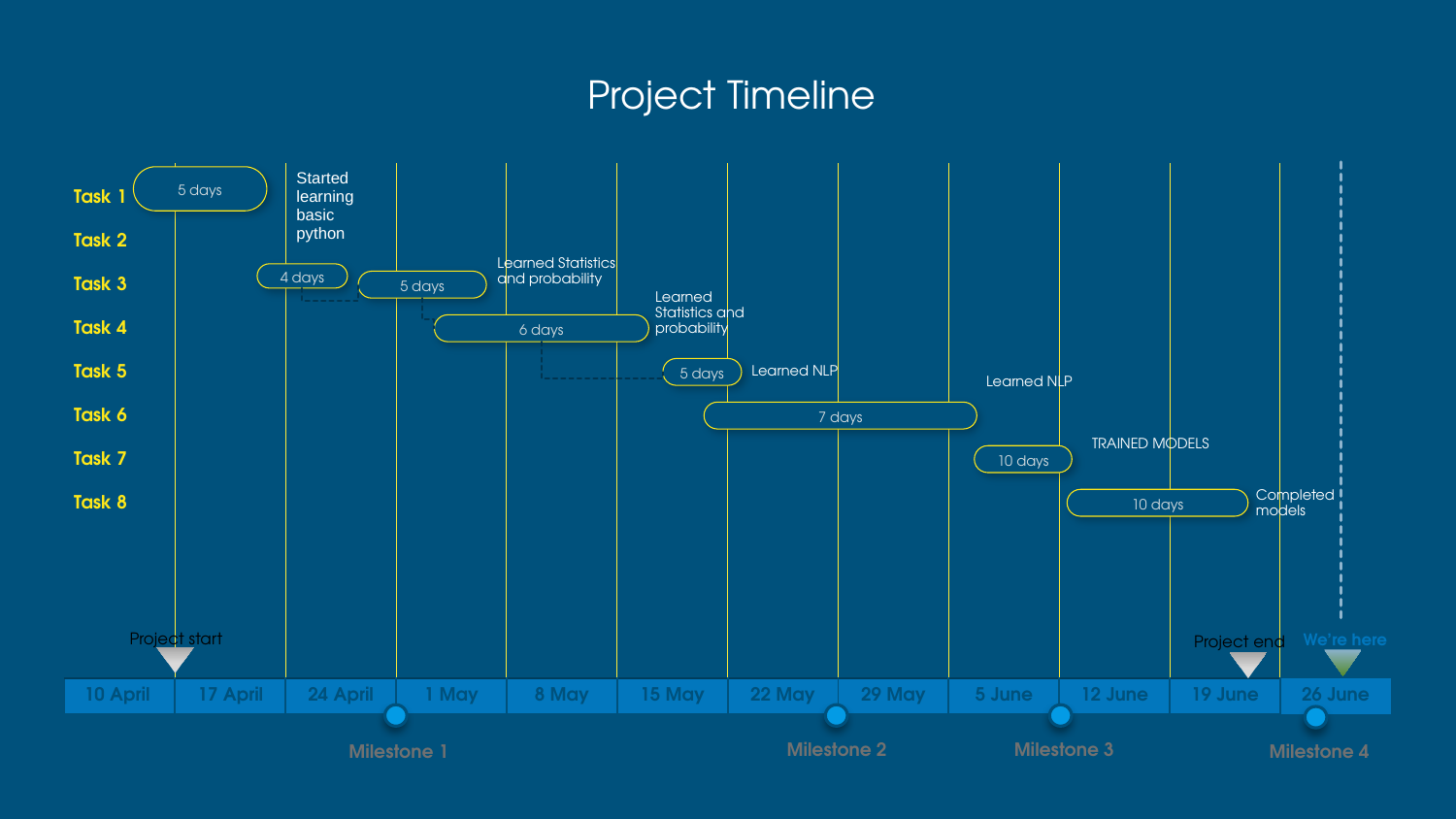

Project Timeline
|  |  | Started learning basic python |  |  |  |  |  |  |  |  |  |
| --- | --- | --- | --- | --- | --- | --- | --- | --- | --- | --- | --- |
| 10 April | 17 April | 24 April | 1 May | 8 May | 15 May | 22 May | 29 May | 5 June | 12 June | 19 June | 26 June |
5 days
Task 1
Task 2
Task 3
Task 4
Task 5
Task 6
Task 7
Task 8

Learned Statistics and probability
4 days
5 days
Learned Statistics and probability

6 days
Learned NLP
5 days
Learned NLP

7 days
TRAINED MODELS
10 days
Completed models
10 days
Project start
We’re here
Project end

Milestone 1

Milestone 2

Milestone 3

Milestone 4